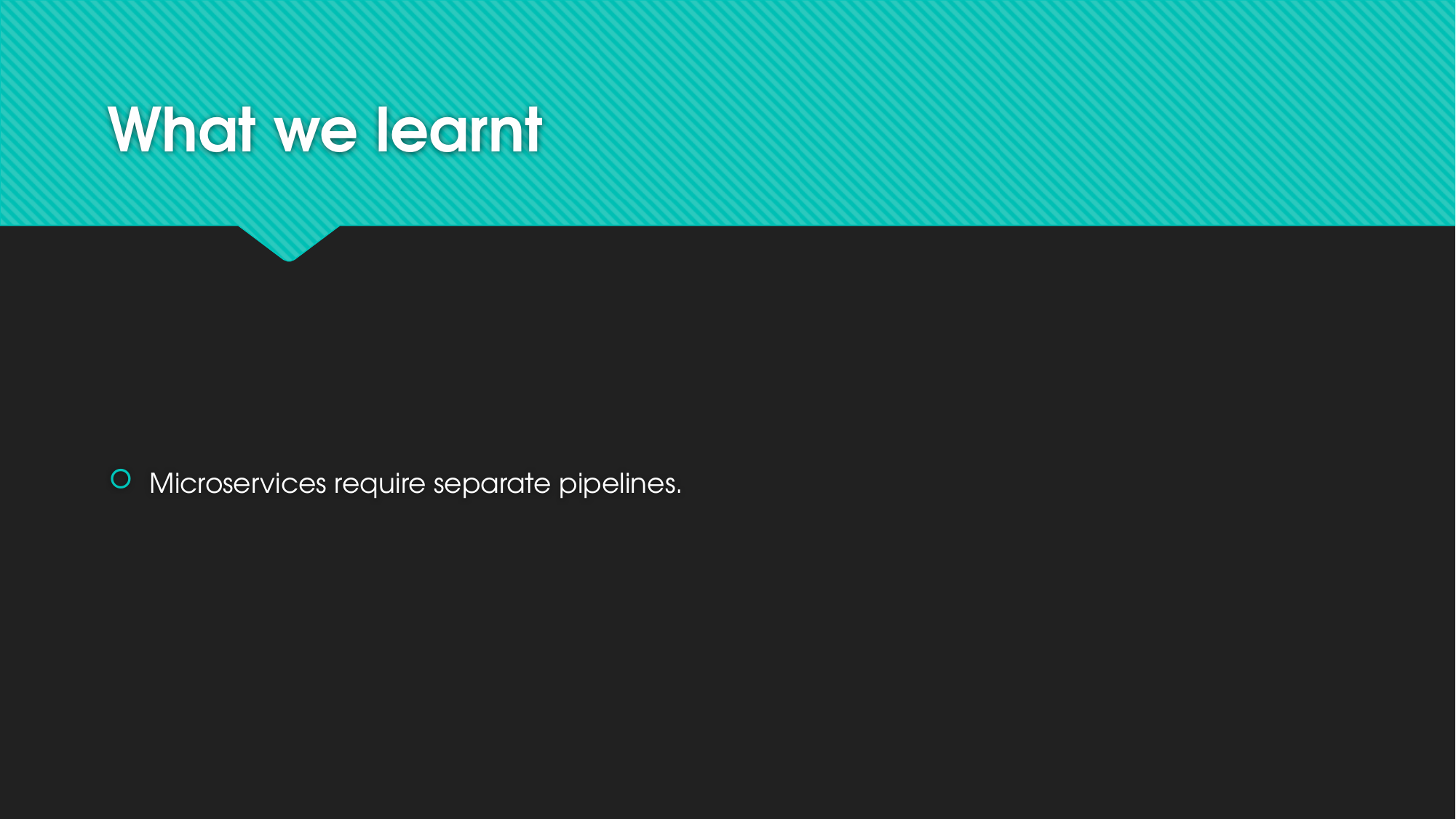

# What we learnt
Microservices require separate pipelines.